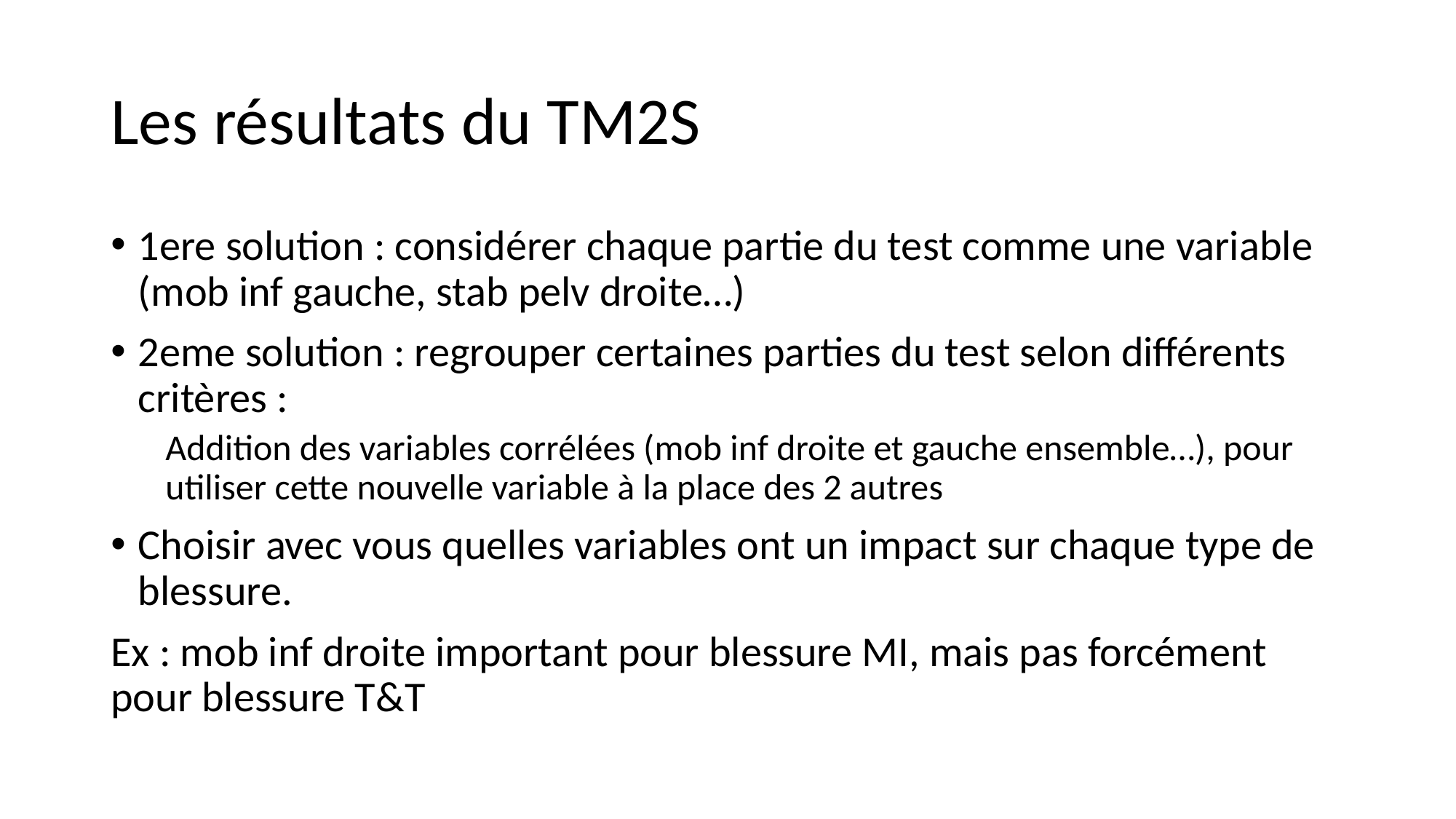

# Les résultats du TM2S
1ere solution : considérer chaque partie du test comme une variable (mob inf gauche, stab pelv droite…)
2eme solution : regrouper certaines parties du test selon différents critères :
Addition des variables corrélées (mob inf droite et gauche ensemble…), pour utiliser cette nouvelle variable à la place des 2 autres
Choisir avec vous quelles variables ont un impact sur chaque type de blessure.
Ex : mob inf droite important pour blessure MI, mais pas forcément pour blessure T&T